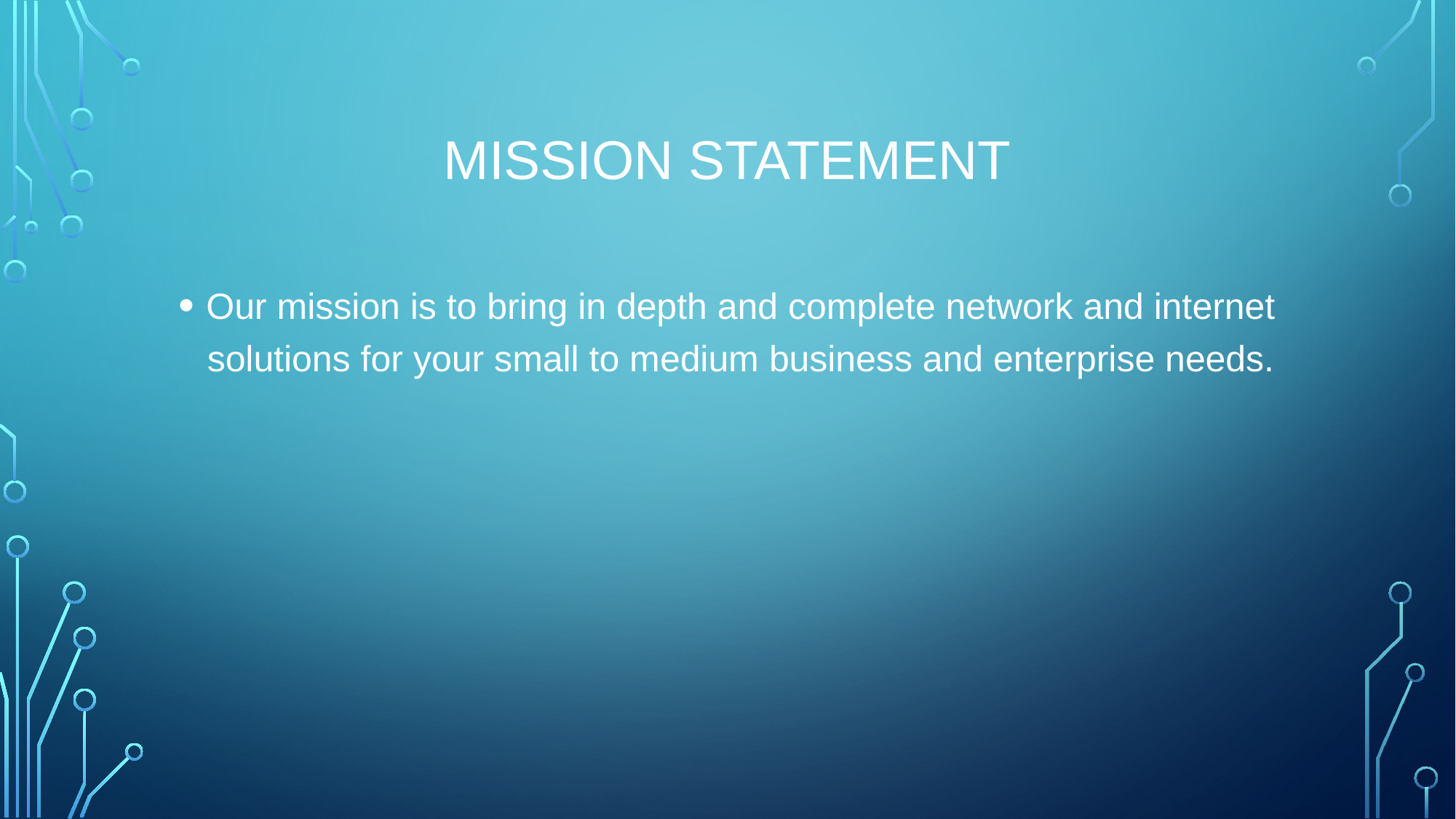

# Mission Statement
Our mission is to bring in depth and complete network and internet solutions for your small to medium business and enterprise needs.